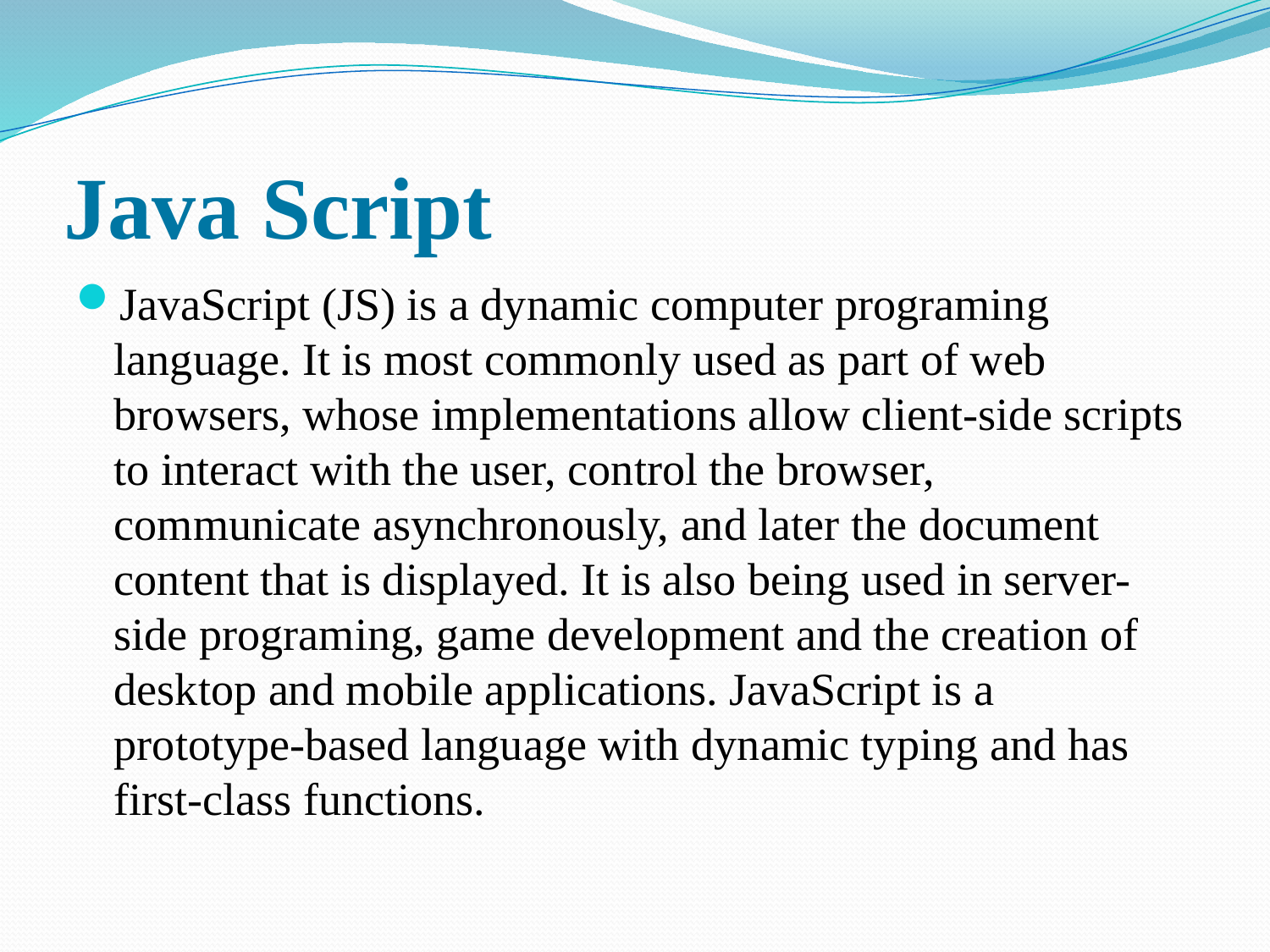

# Java Script
JavaScript (JS) is a dynamic computer programing language. It is most commonly used as part of web browsers, whose implementations allow client-side scripts to interact with the user, control the browser, communicate asynchronously, and later the document content that is displayed. It is also being used in server-side programing, game development and the creation of desktop and mobile applications. JavaScript is a prototype-based language with dynamic typing and has first-class functions.